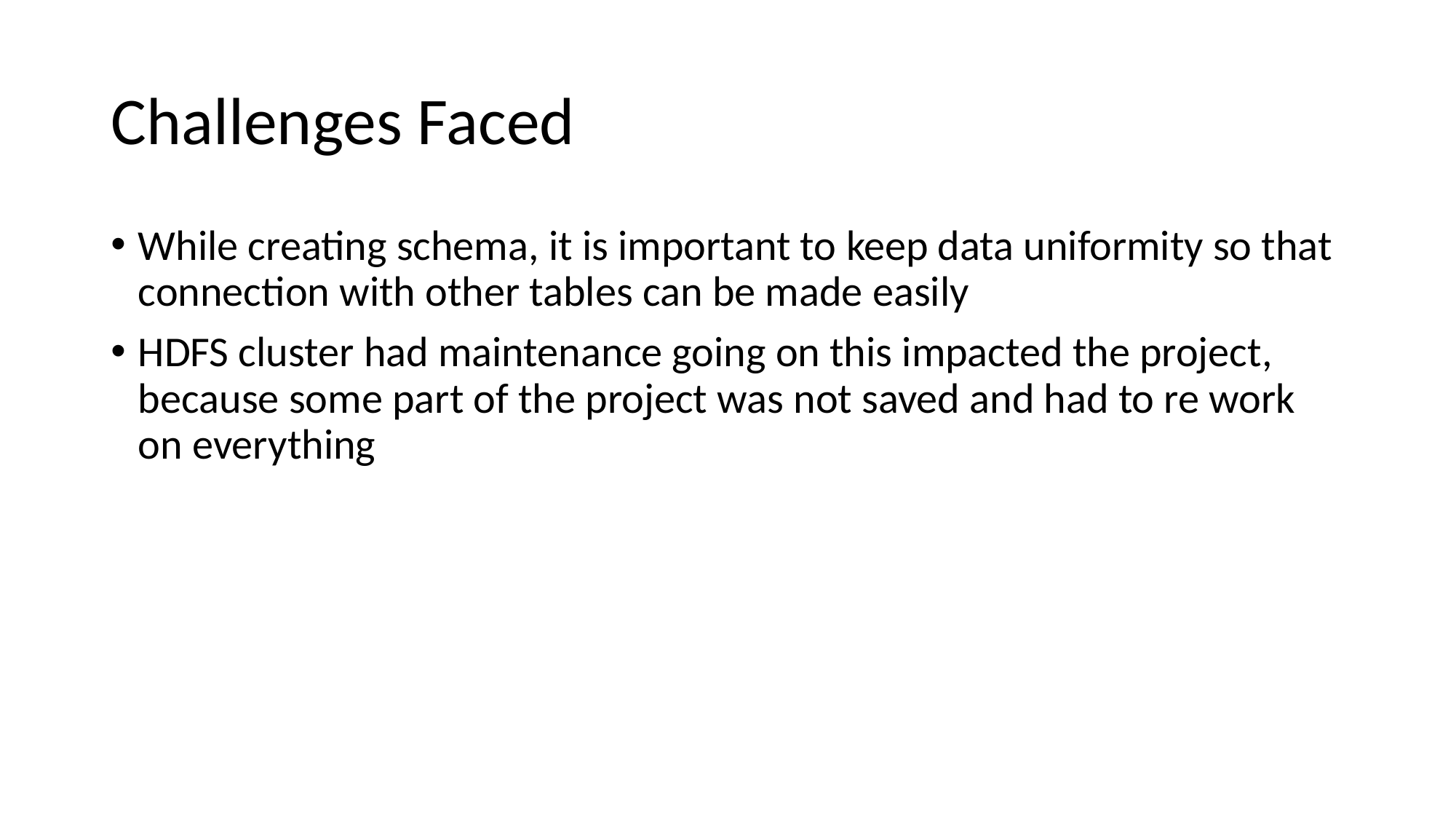

# Challenges Faced
While creating schema, it is important to keep data uniformity so that connection with other tables can be made easily
HDFS cluster had maintenance going on this impacted the project, because some part of the project was not saved and had to re work on everything